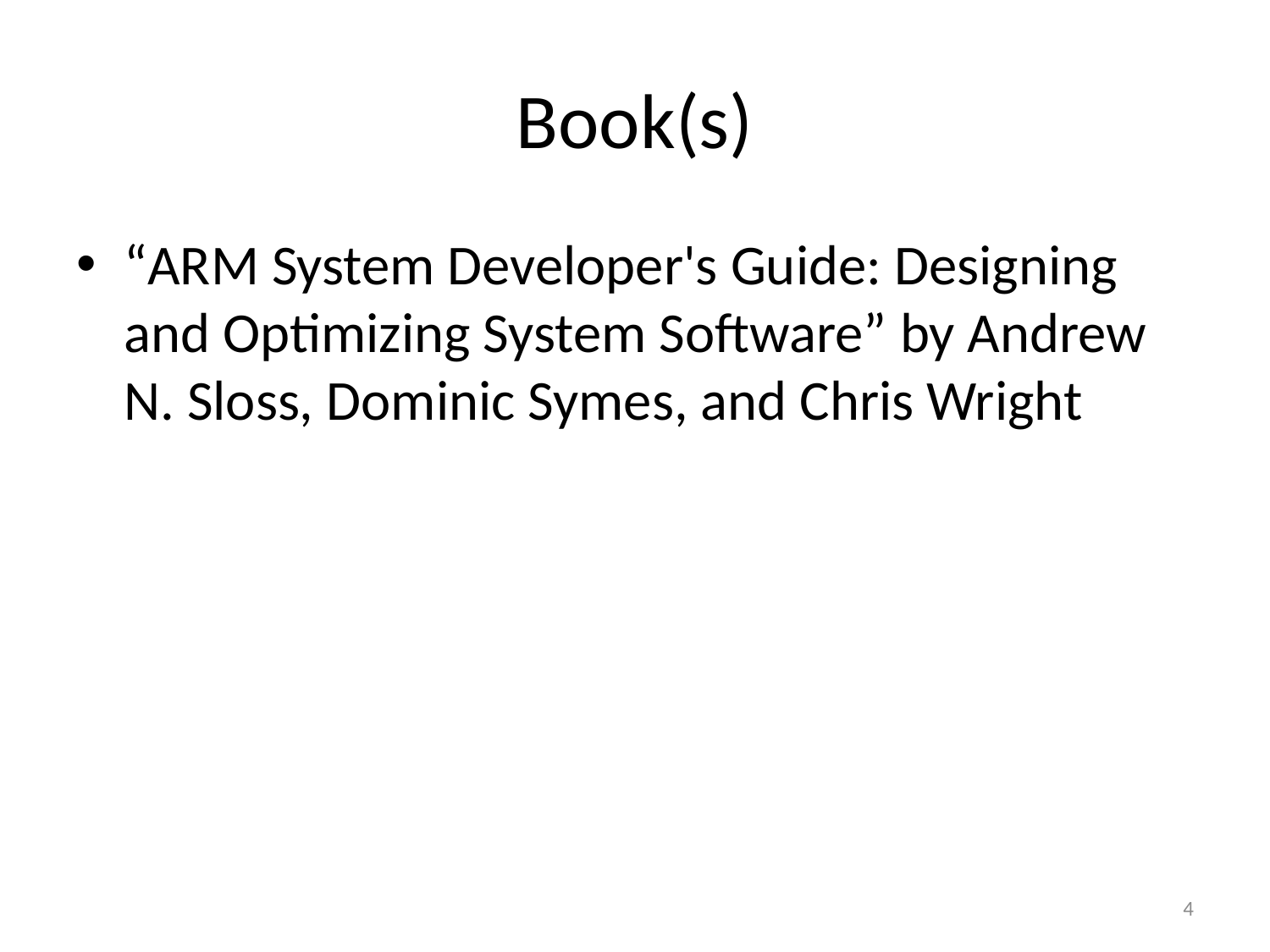

# Book(s)
“ARM System Developer's Guide: Designing and Optimizing System Software” by Andrew N. Sloss, Dominic Symes, and Chris Wright
4